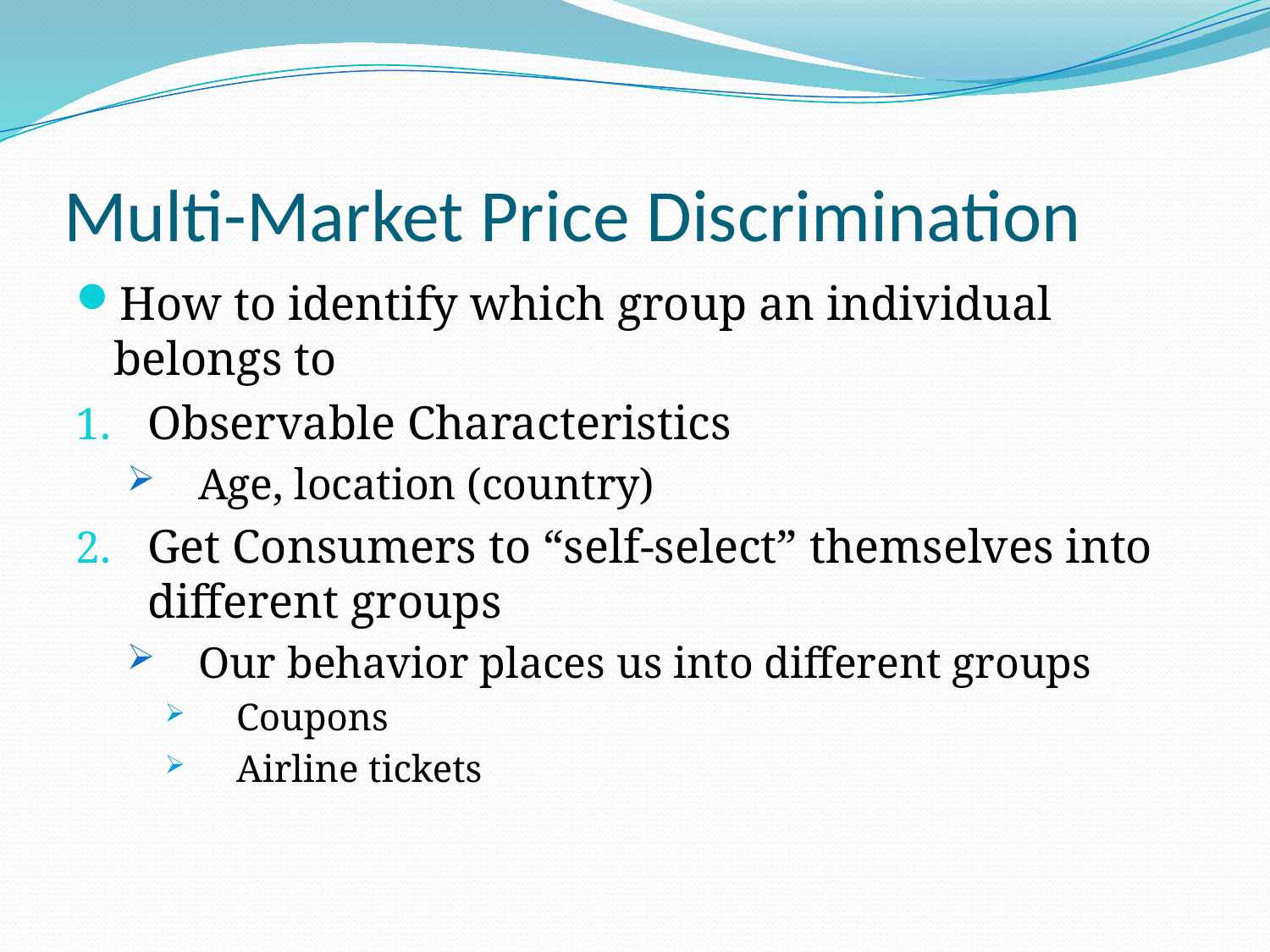

# Multi-Market Price Discrimination
How to identify which group an individual belongs to
Observable Characteristics
Age, location (country)
Get Consumers to “self-select” themselves into different groups
Our behavior places us into different groups
Coupons
Airline tickets